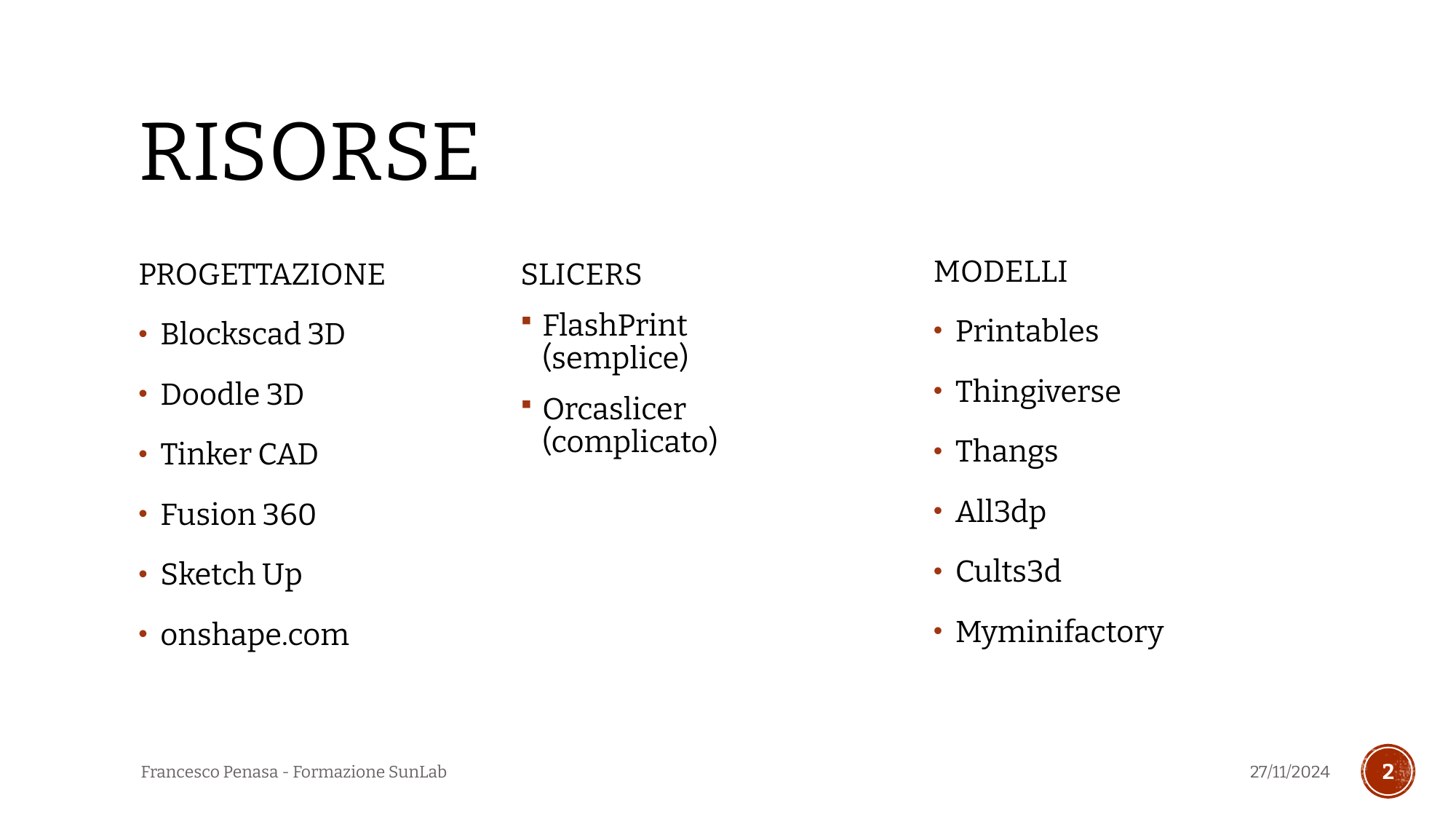

# Risorse
MODELLI
Printables
Thingiverse
Thangs
All3dp
Cults3d
Myminifactory
PROGETTAZIONE
Blockscad 3D
Doodle 3D
Tinker CAD
Fusion 360
Sketch Up
onshape.com

SLICERS
FlashPrint (semplice)
Orcaslicer (complicato)
Francesco Penasa - Formazione SunLab
27/11/2024
2